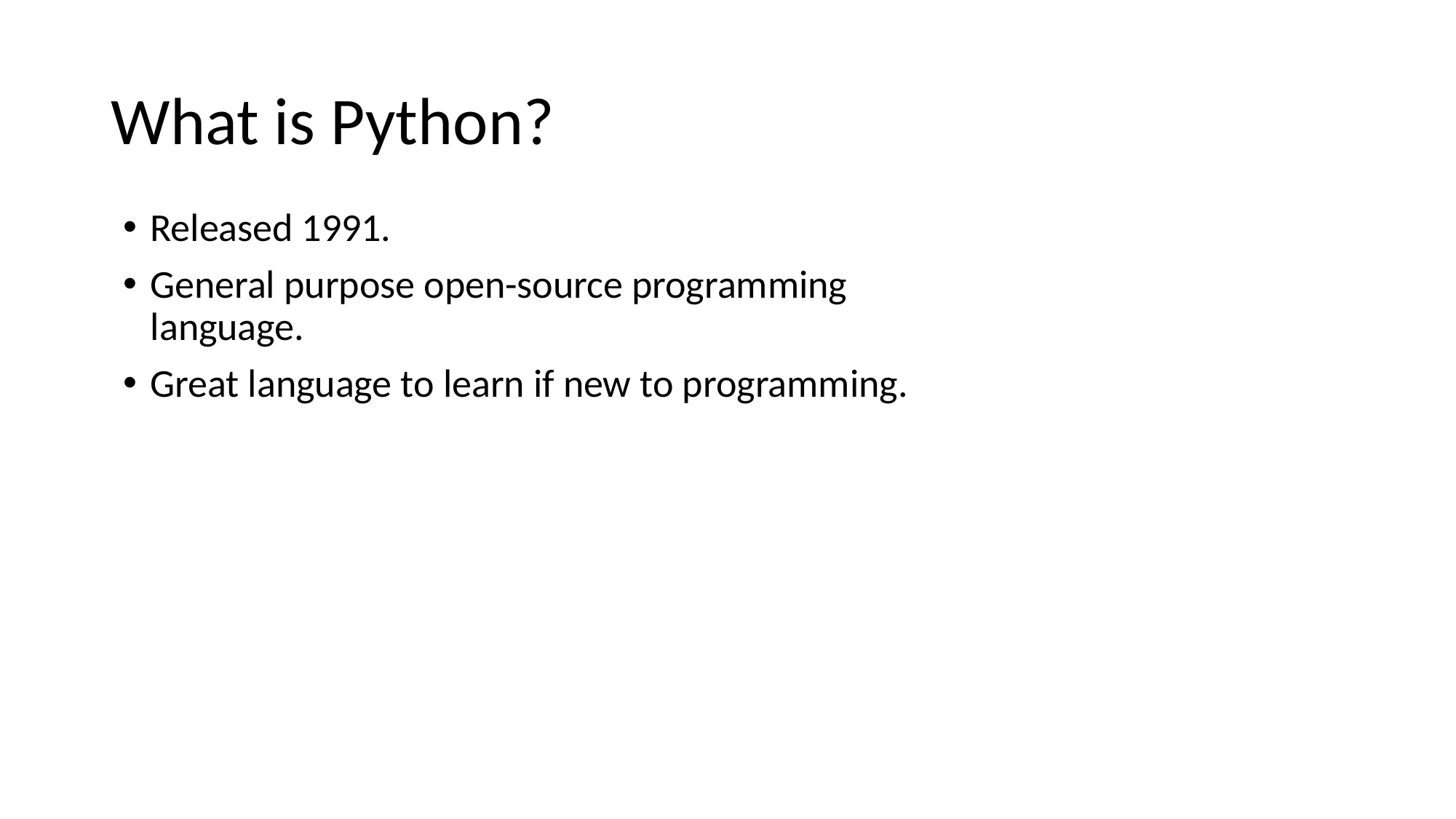

# What is Python?
Released 1991.
General purpose open-source programming language.
Great language to learn if new to programming.